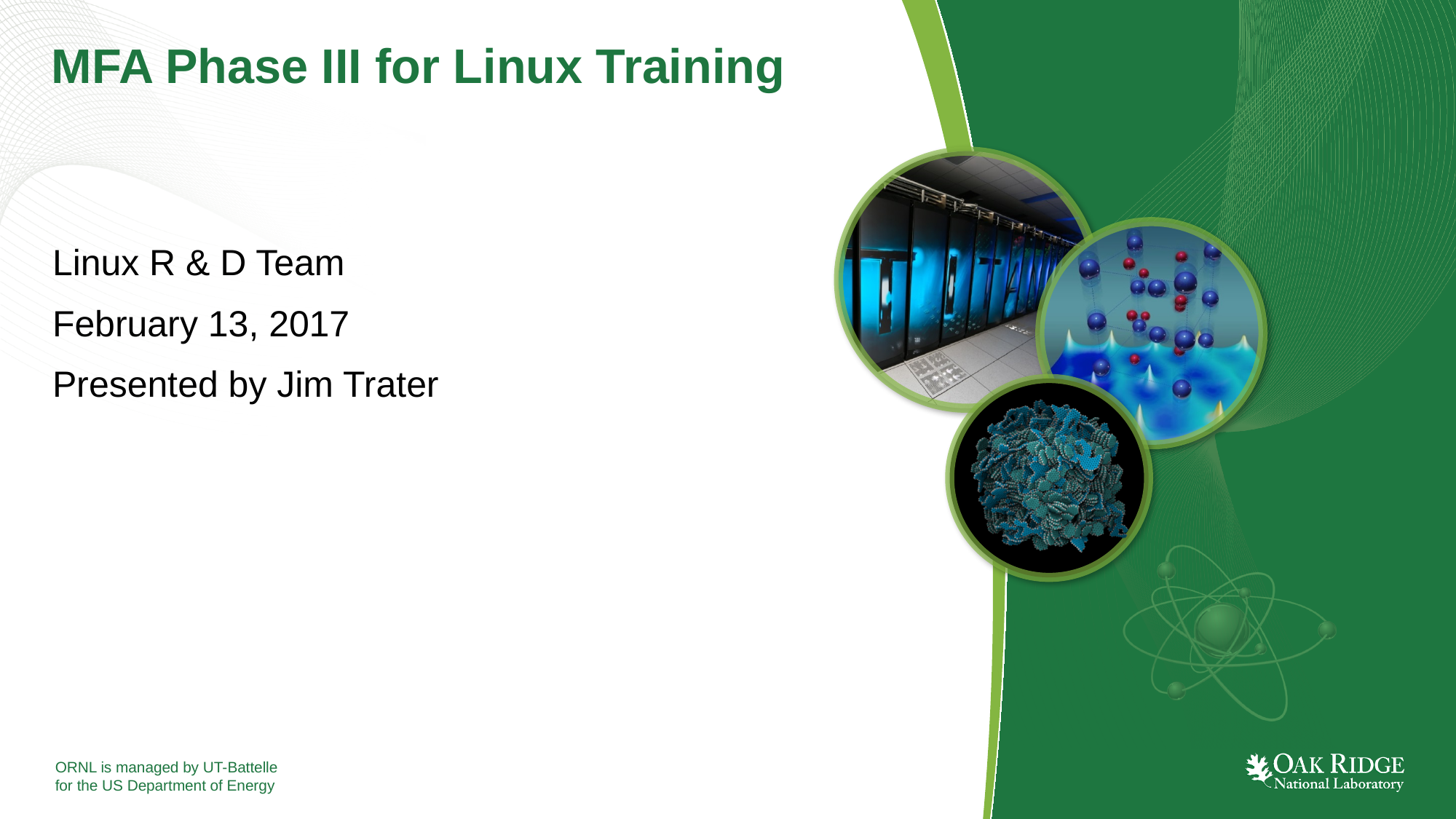

# MFA Phase III for Linux Training
Linux R & D Team
February 13, 2017
Presented by Jim Trater